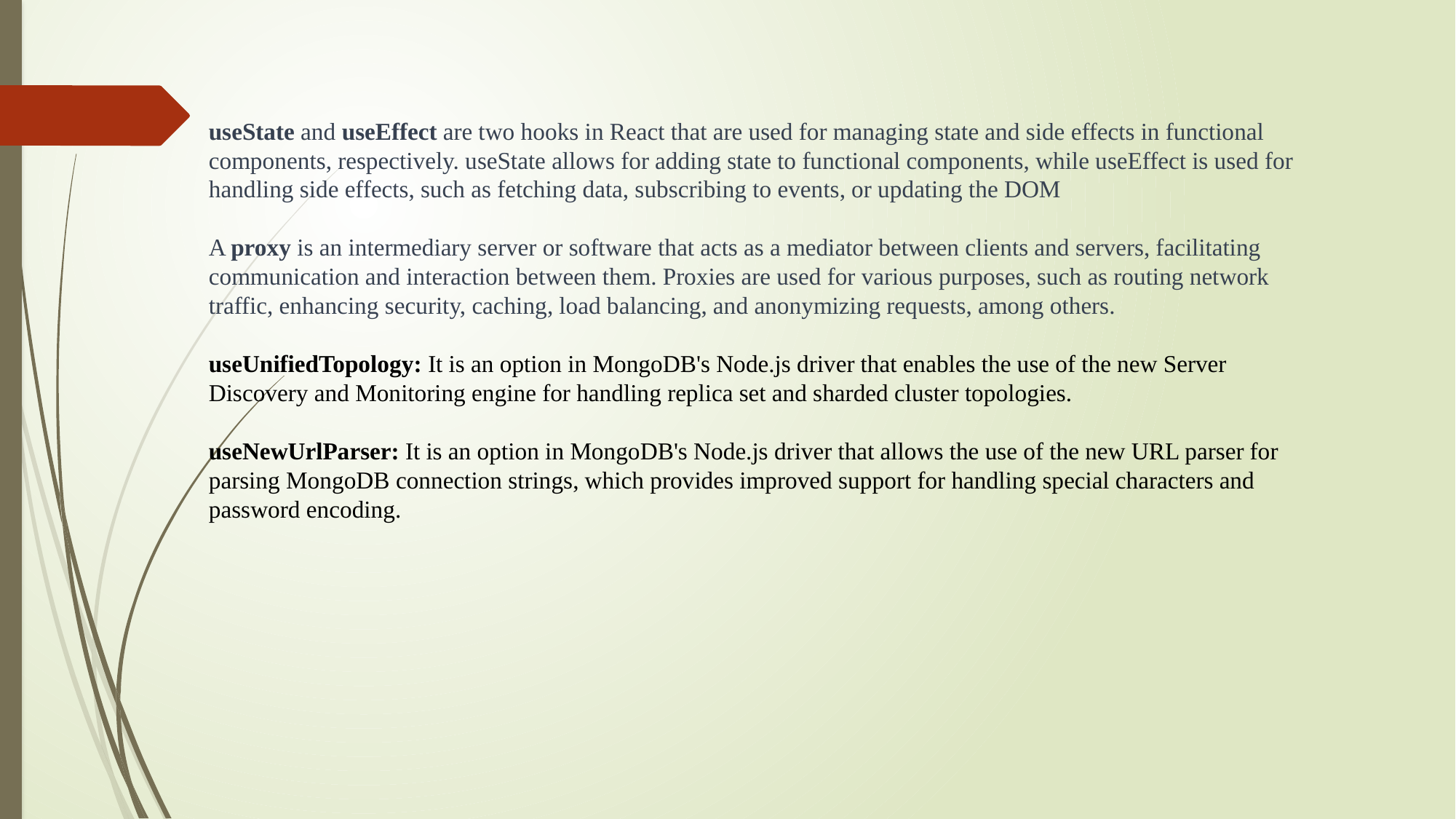

useState and useEffect are two hooks in React that are used for managing state and side effects in functional components, respectively. useState allows for adding state to functional components, while useEffect is used for handling side effects, such as fetching data, subscribing to events, or updating the DOM

A proxy is an intermediary server or software that acts as a mediator between clients and servers, facilitating communication and interaction between them. Proxies are used for various purposes, such as routing network traffic, enhancing security, caching, load balancing, and anonymizing requests, among others.

useUnifiedTopology: It is an option in MongoDB's Node.js driver that enables the use of the new Server Discovery and Monitoring engine for handling replica set and sharded cluster topologies.

useNewUrlParser: It is an option in MongoDB's Node.js driver that allows the use of the new URL parser for parsing MongoDB connection strings, which provides improved support for handling special characters and password encoding.